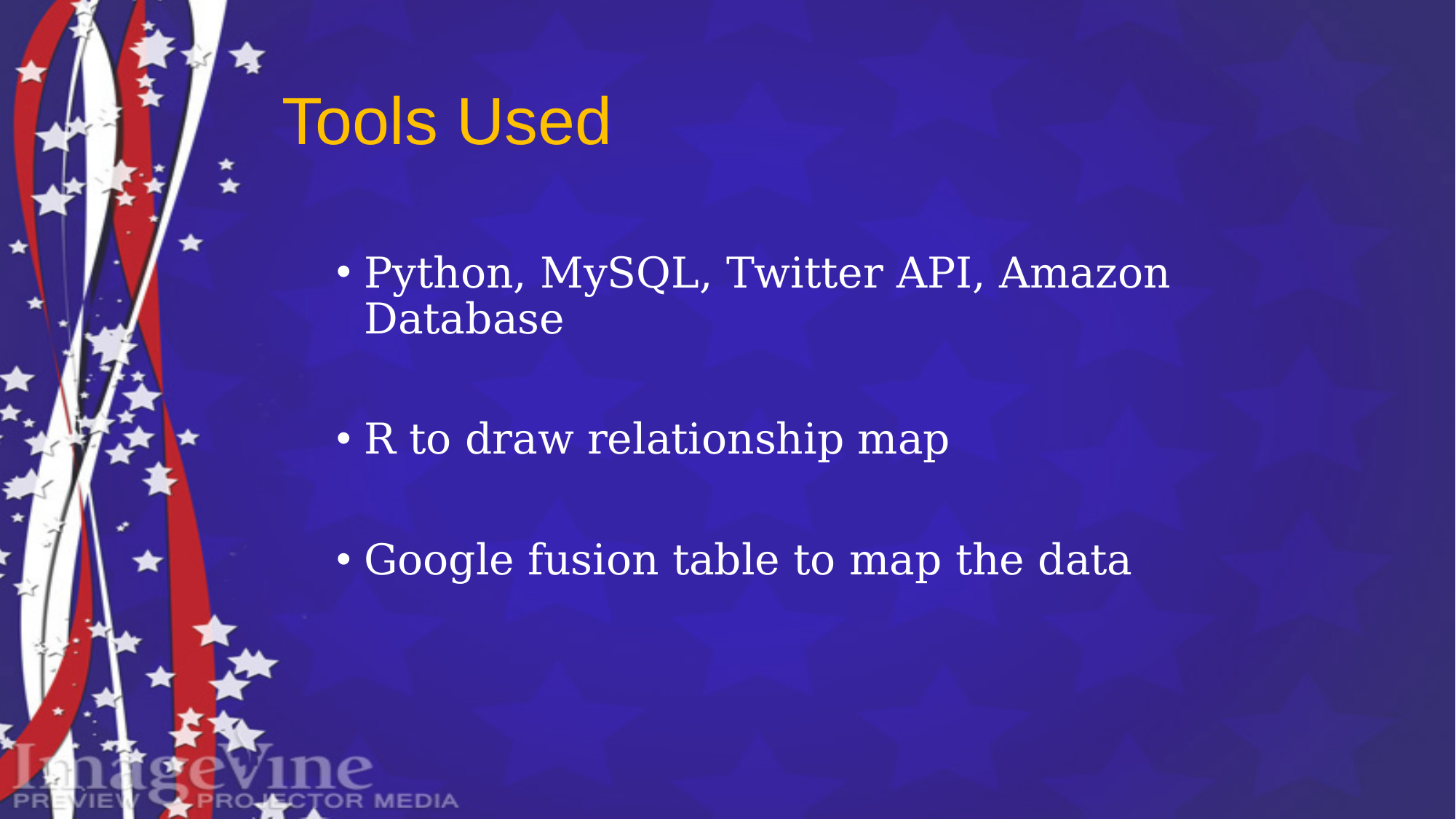

# Tools Used
Python, MySQL, Twitter API, Amazon Database

R to draw relationship map

Google fusion table to map the data